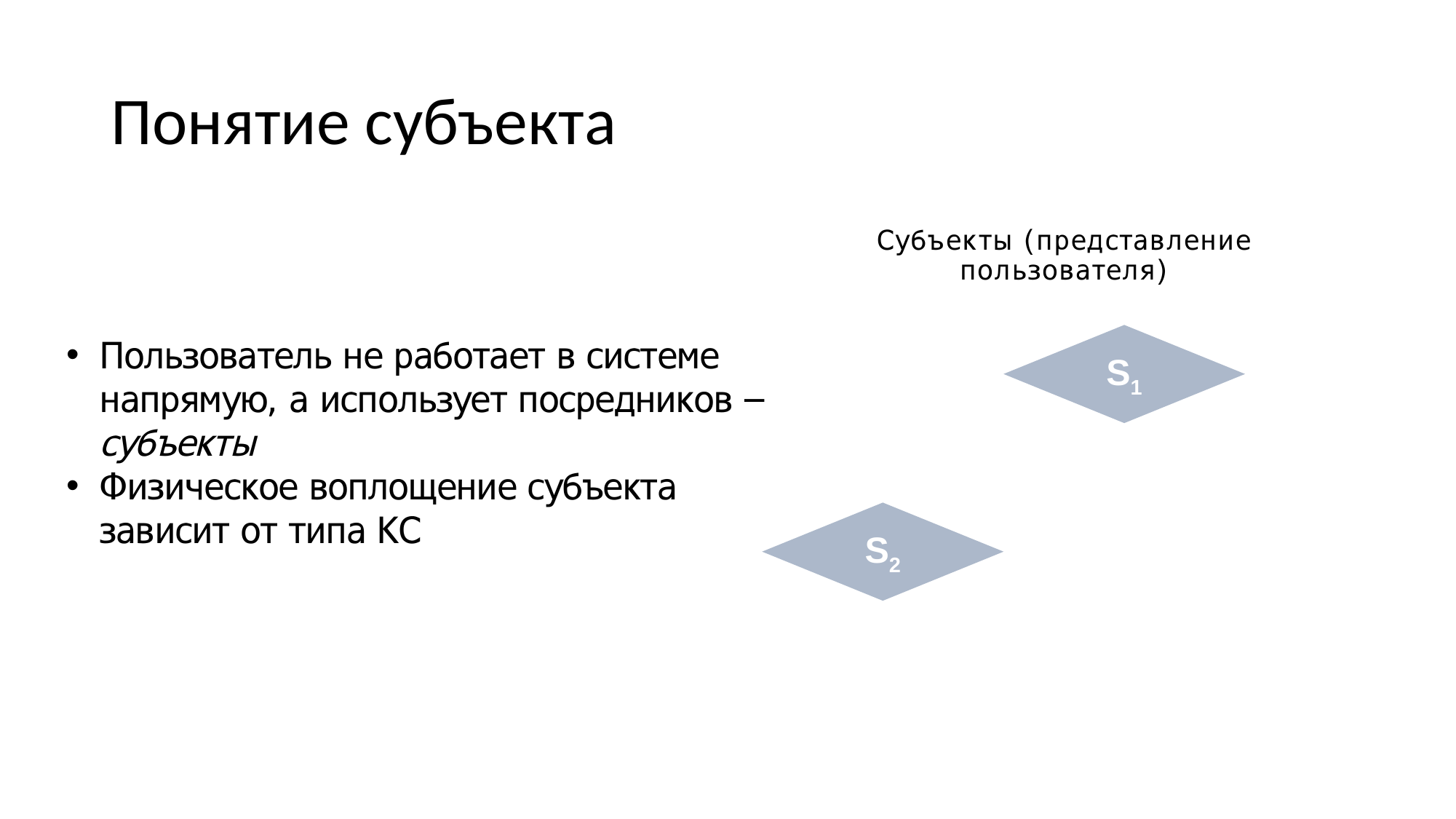

# Понятие субъекта
Субъекты (представление пользователя)
S1
Пользователь не работает в системе напрямую, а использует посредников – субъекты
Физическое воплощение субъекта зависит от типа КС
S2